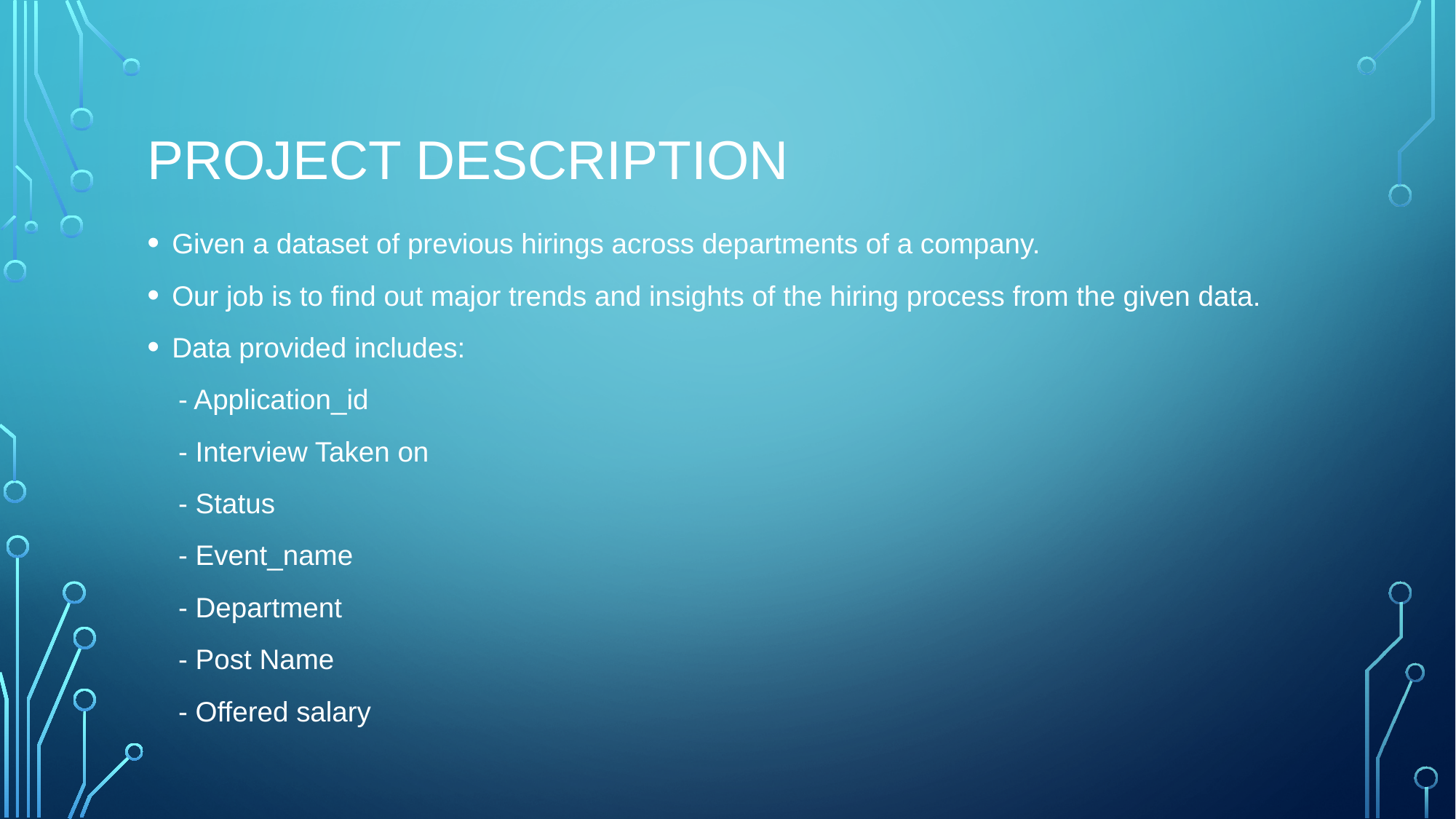

# Project description
Given a dataset of previous hirings across departments of a company.
Our job is to find out major trends and insights of the hiring process from the given data.
Data provided includes:
    - Application_id
    - Interview Taken on
    - Status
    - Event_name
    - Department
    - Post Name
    - Offered salary